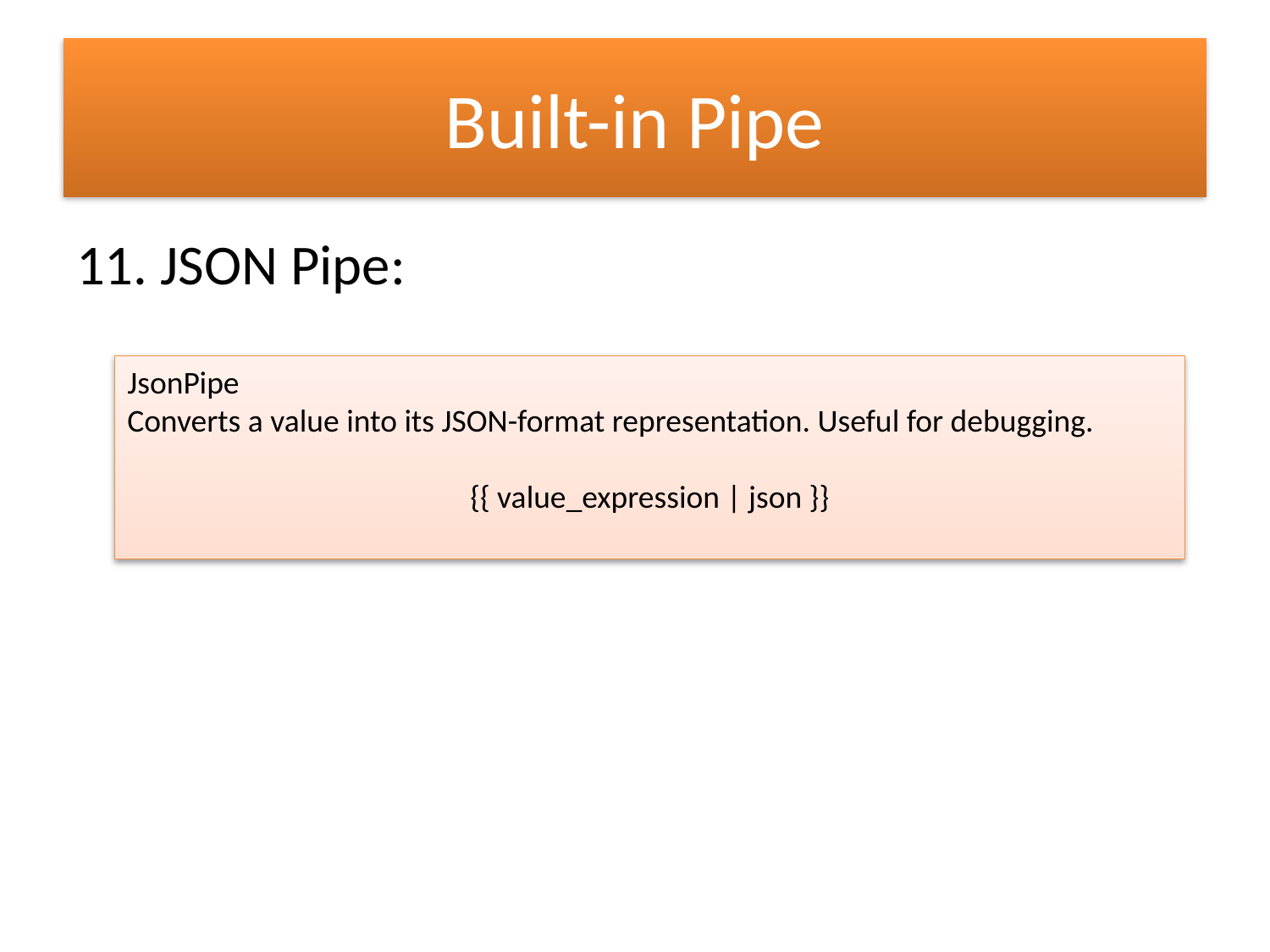

# Built-in Pipe
11. JSON Pipe:
JsonPipe
Converts a value into its JSON-format representation. Useful for debugging.

{{ value_expression | json }}